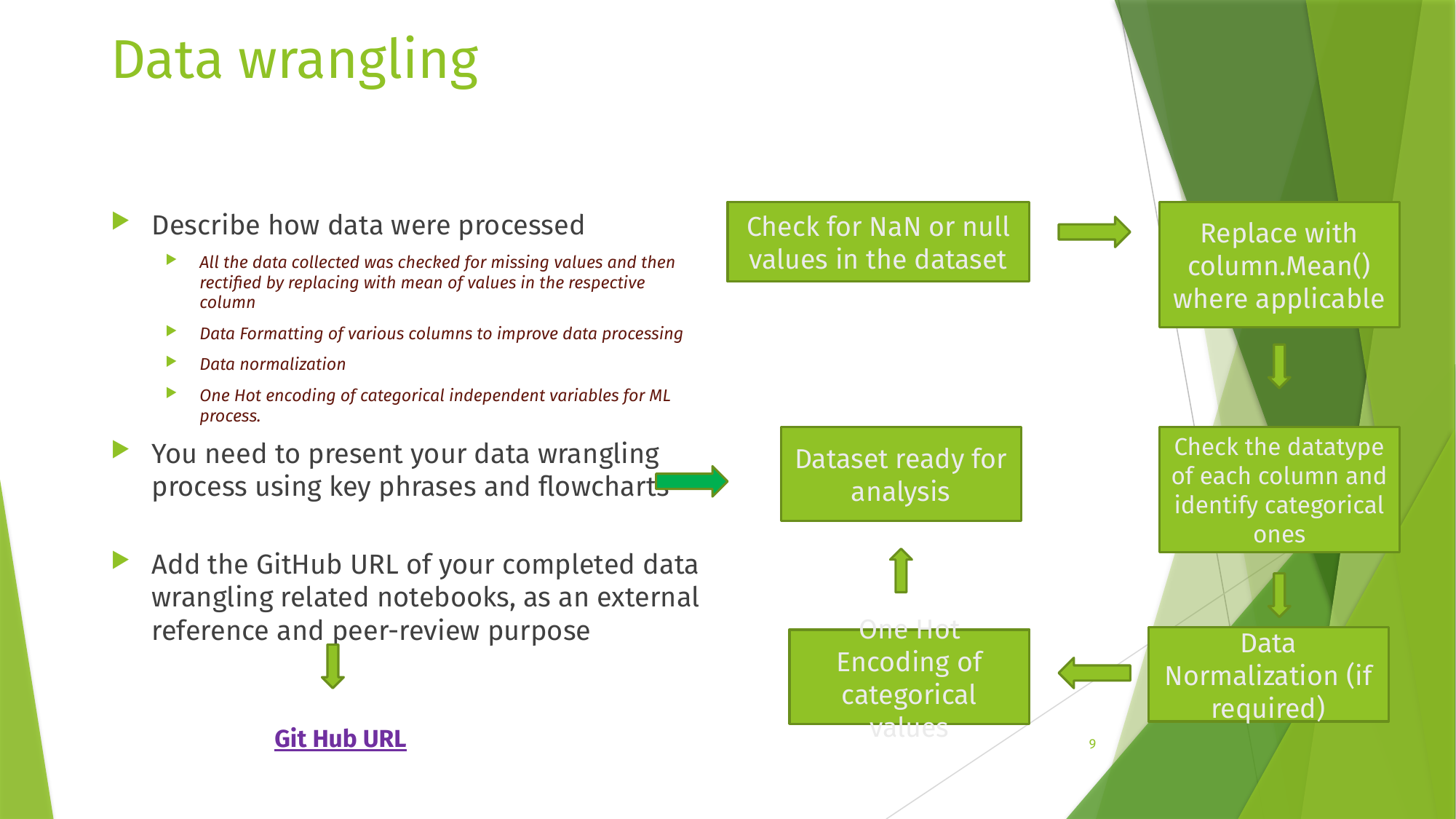

# Data wrangling
Describe how data were processed
All the data collected was checked for missing values and then rectified by replacing with mean of values in the respective column
Data Formatting of various columns to improve data processing
Data normalization
One Hot encoding of categorical independent variables for ML process.
You need to present your data wrangling process using key phrases and flowcharts

Add the GitHub URL of your completed data wrangling related notebooks, as an external reference and peer-review purpose

Git Hub URL

Check for NaN or null values in the dataset
Replace with column.Mean() where applicable

Check the datatype of each column and identify categorical ones
Dataset ready for analysis

Data Normalization (if required)
One Hot Encoding of categorical values

9